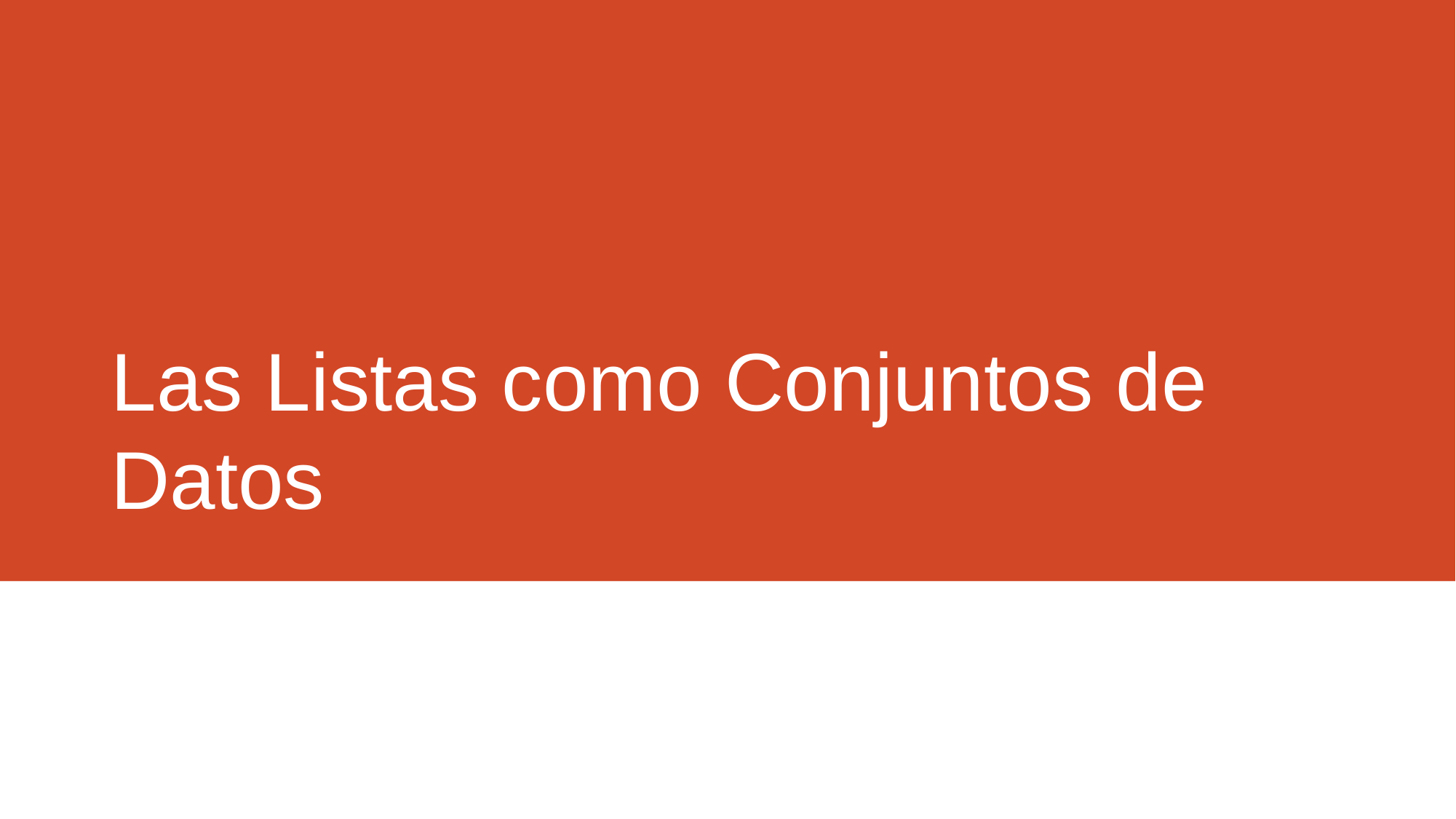

# Las Listas como Conjuntos de Datos